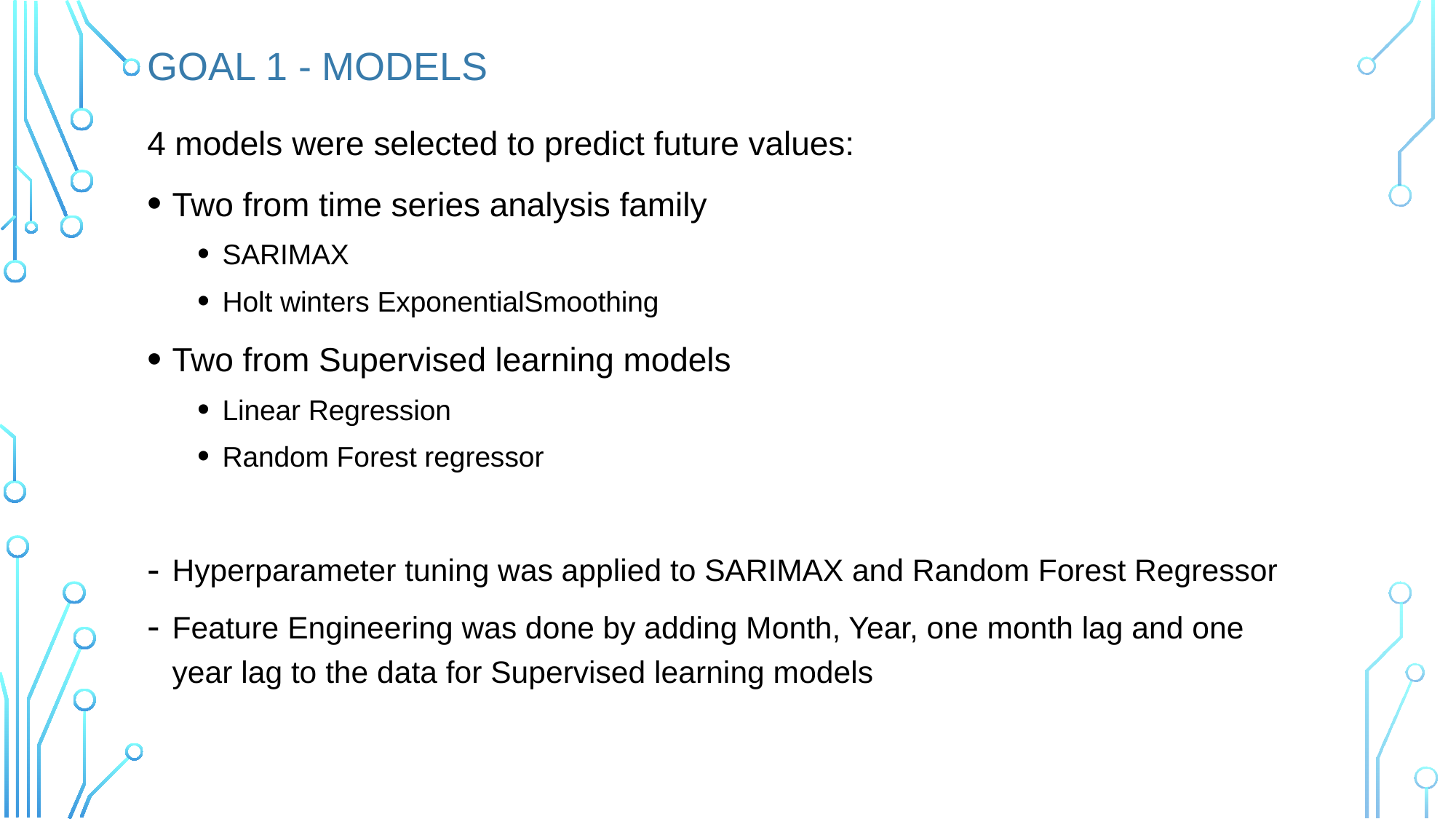

# GOAL 1 - models
4 models were selected to predict future values:
Two from time series analysis family
SARIMAX
Holt winters ExponentialSmoothing
Two from Supervised learning models
Linear Regression
Random Forest regressor

Hyperparameter tuning was applied to SARIMAX and Random Forest Regressor
Feature Engineering was done by adding Month, Year, one month lag and one year lag to the data for Supervised learning models